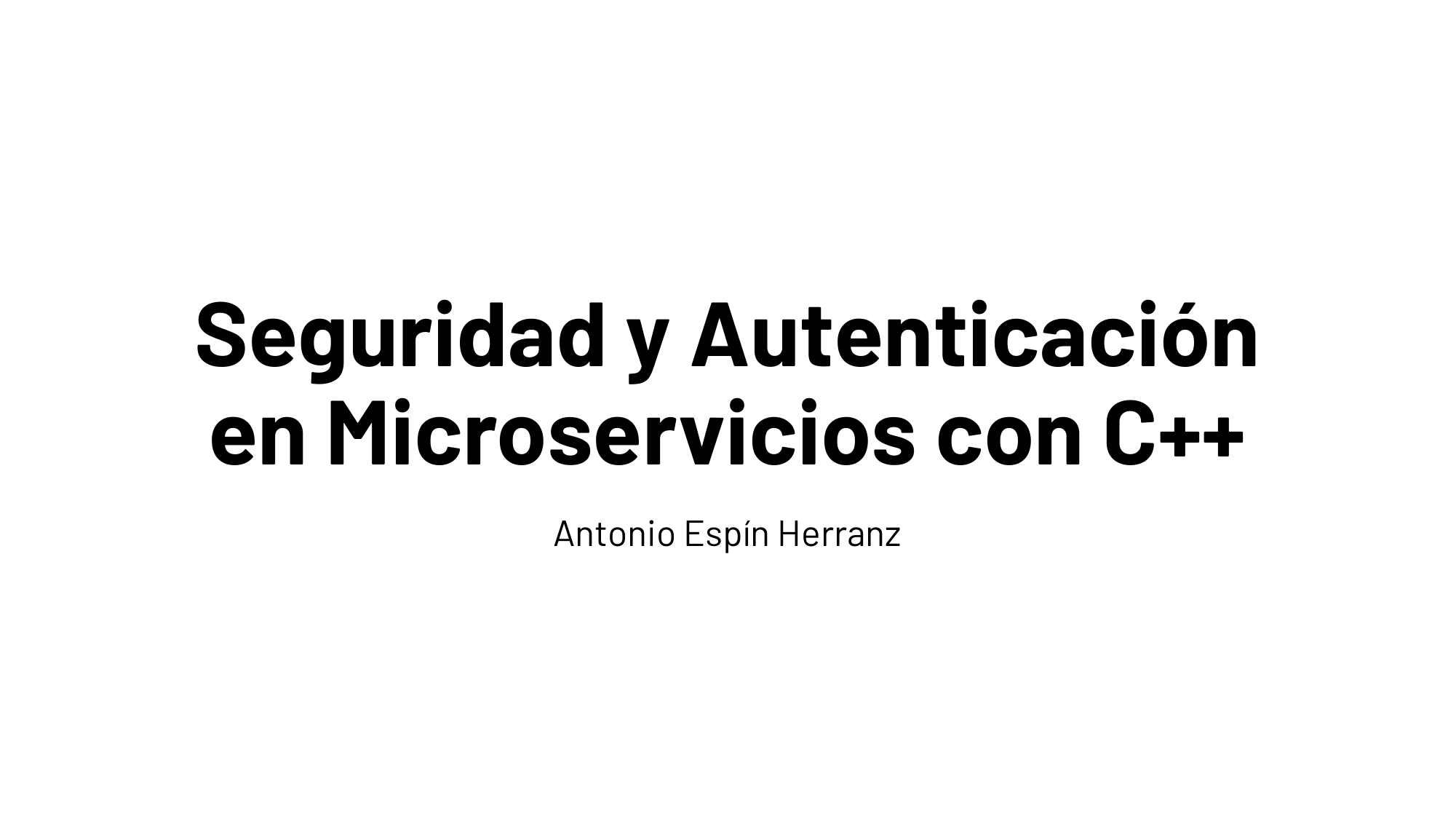

# Seguridad y Autenticación en Microservicios con C++
Antonio Espín Herranz